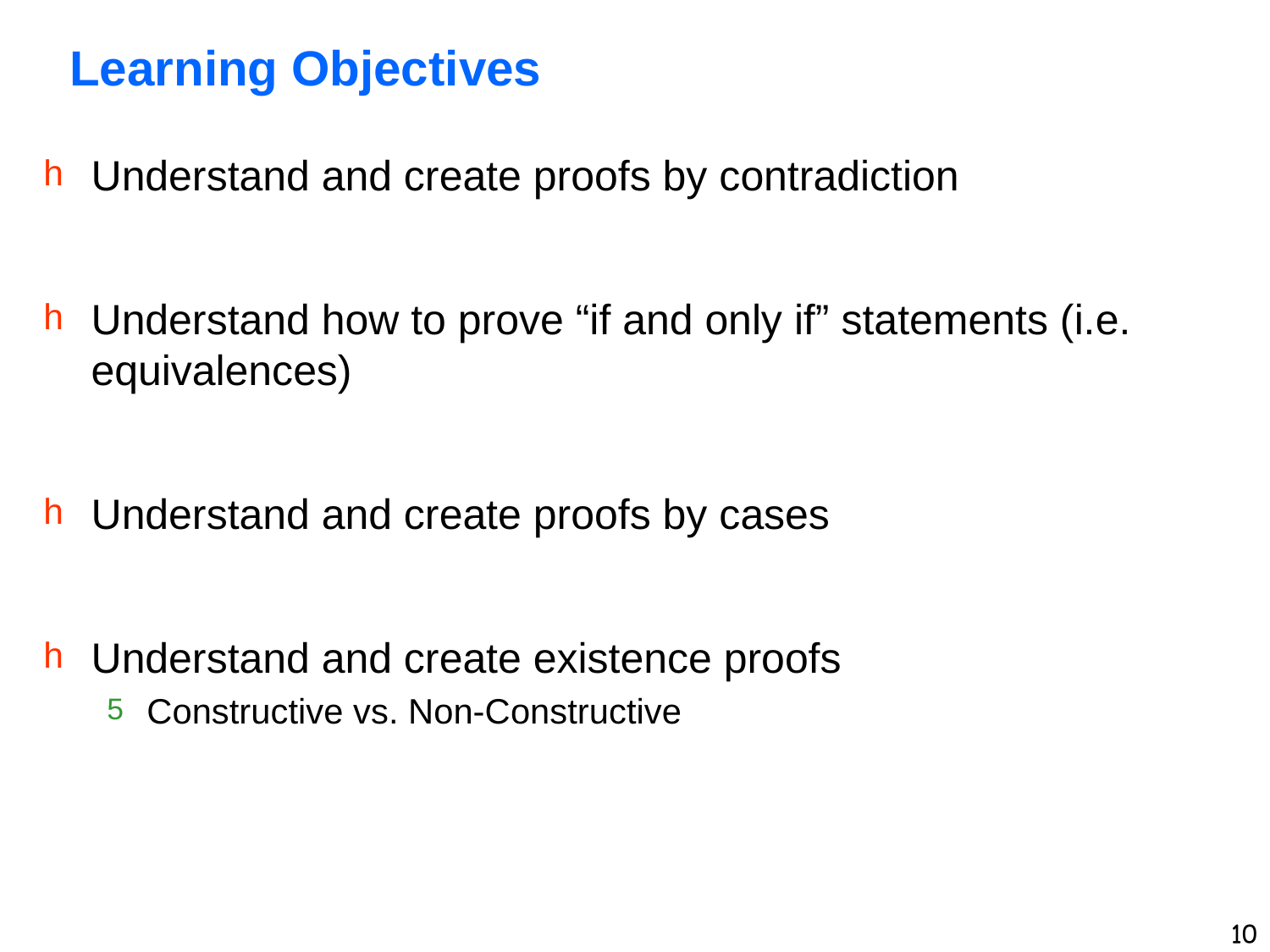

# Learning Objectives
Understand and create proofs by contradiction

Understand how to prove “if and only if” statements (i.e. equivalences)

Understand and create proofs by cases

Understand and create existence proofs
Constructive vs. Non-Constructive
10